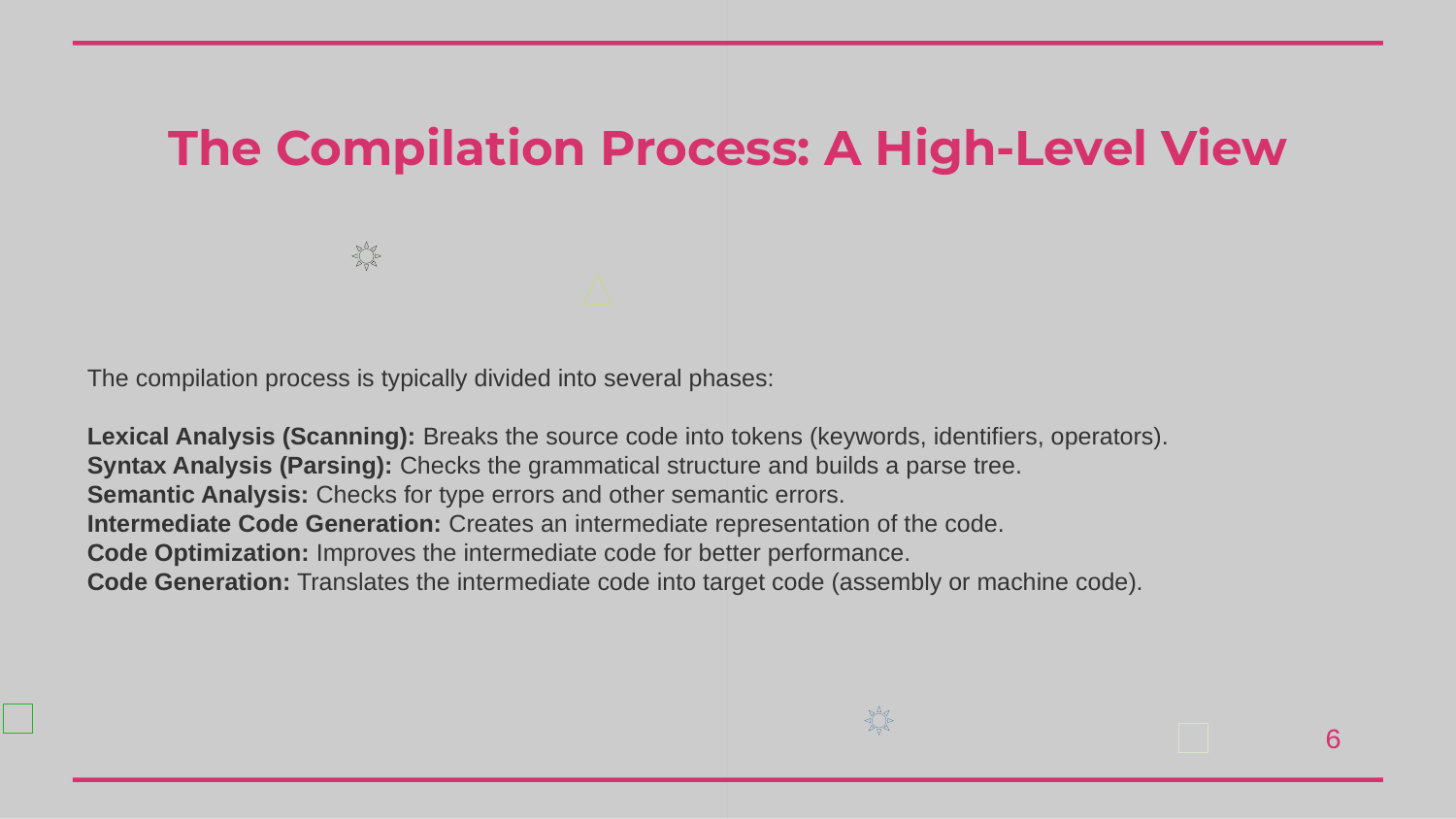

The Compilation Process: A High-Level View

The compilation process is typically divided into several phases:

Lexical Analysis (Scanning): Breaks the source code into tokens (keywords, identifiers, operators).
Syntax Analysis (Parsing): Checks the grammatical structure and builds a parse tree.
Semantic Analysis: Checks for type errors and other semantic errors.
Intermediate Code Generation: Creates an intermediate representation of the code.
Code Optimization: Improves the intermediate code for better performance.
Code Generation: Translates the intermediate code into target code (assembly or machine code).

6